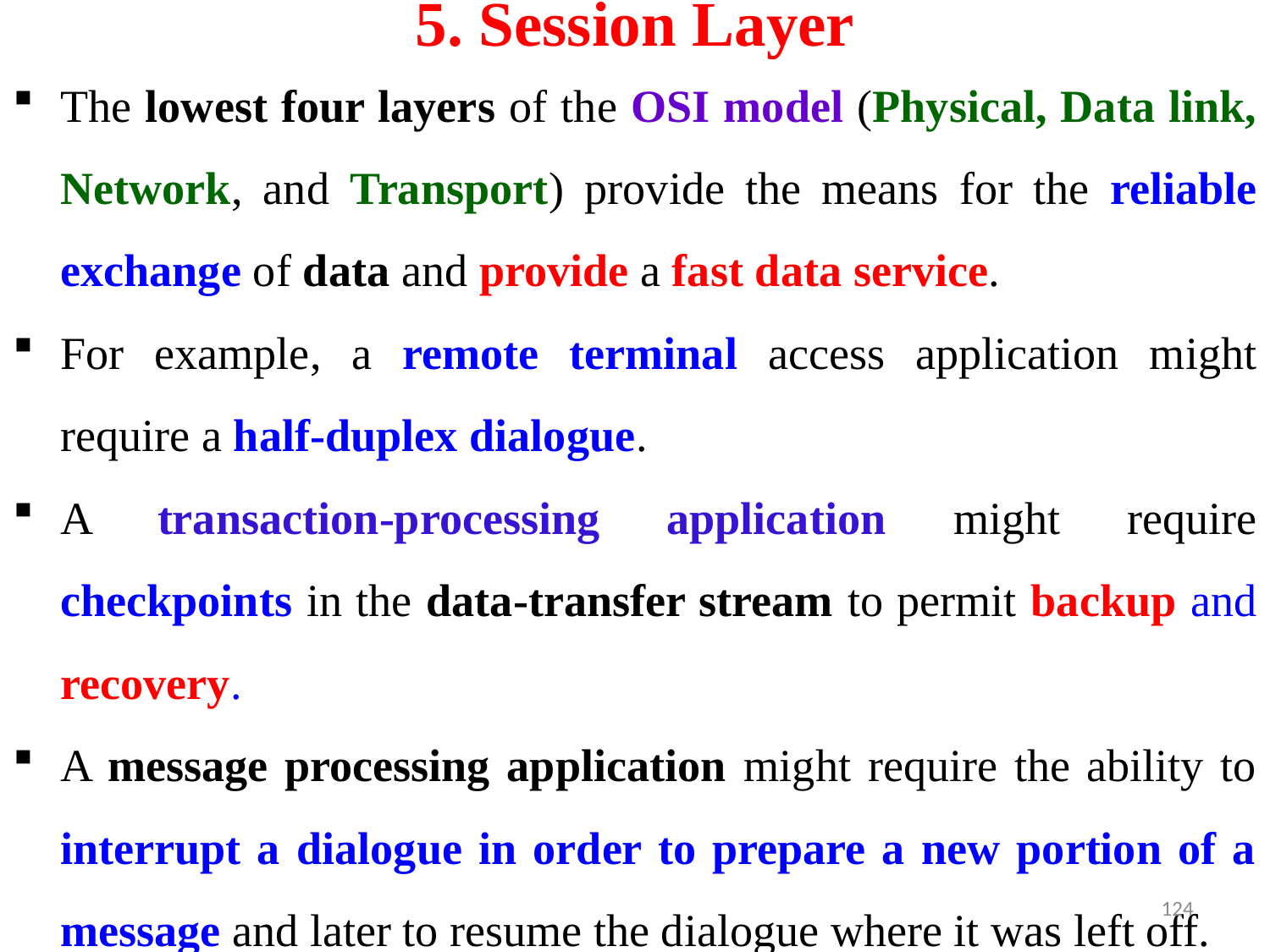

# 5. Session Layer
The lowest four layers of the OSI model (Physical, Data link, Network, and Transport) provide the means for the reliable exchange of data and provide a fast data service.
For example, a remote terminal access application might require a half-duplex dialogue.
A transaction-processing application might require checkpoints in the data-transfer stream to permit backup and recovery.
A message processing application might require the ability to interrupt a dialogue in order to prepare a new portion of a message and later to resume the dialogue where it was left off.
124